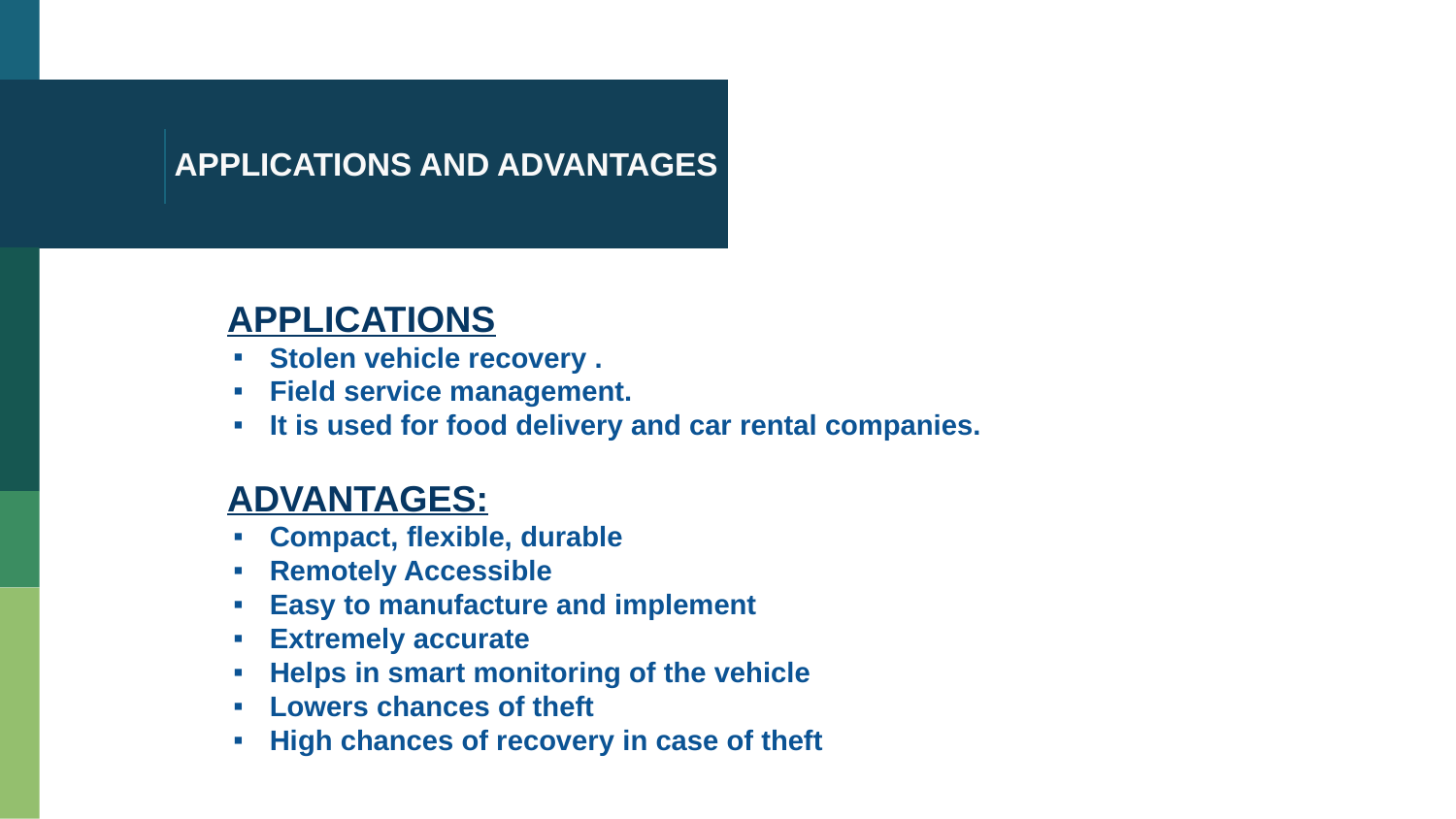

# APPLICATIONS AND ADVANTAGES
APPLICATIONS
Stolen vehicle recovery .
Field service management.
It is used for food delivery and car rental companies.

ADVANTAGES:
Compact, flexible, durable
Remotely Accessible
Easy to manufacture and implement
Extremely accurate
Helps in smart monitoring of the vehicle
Lowers chances of theft
High chances of recovery in case of theft